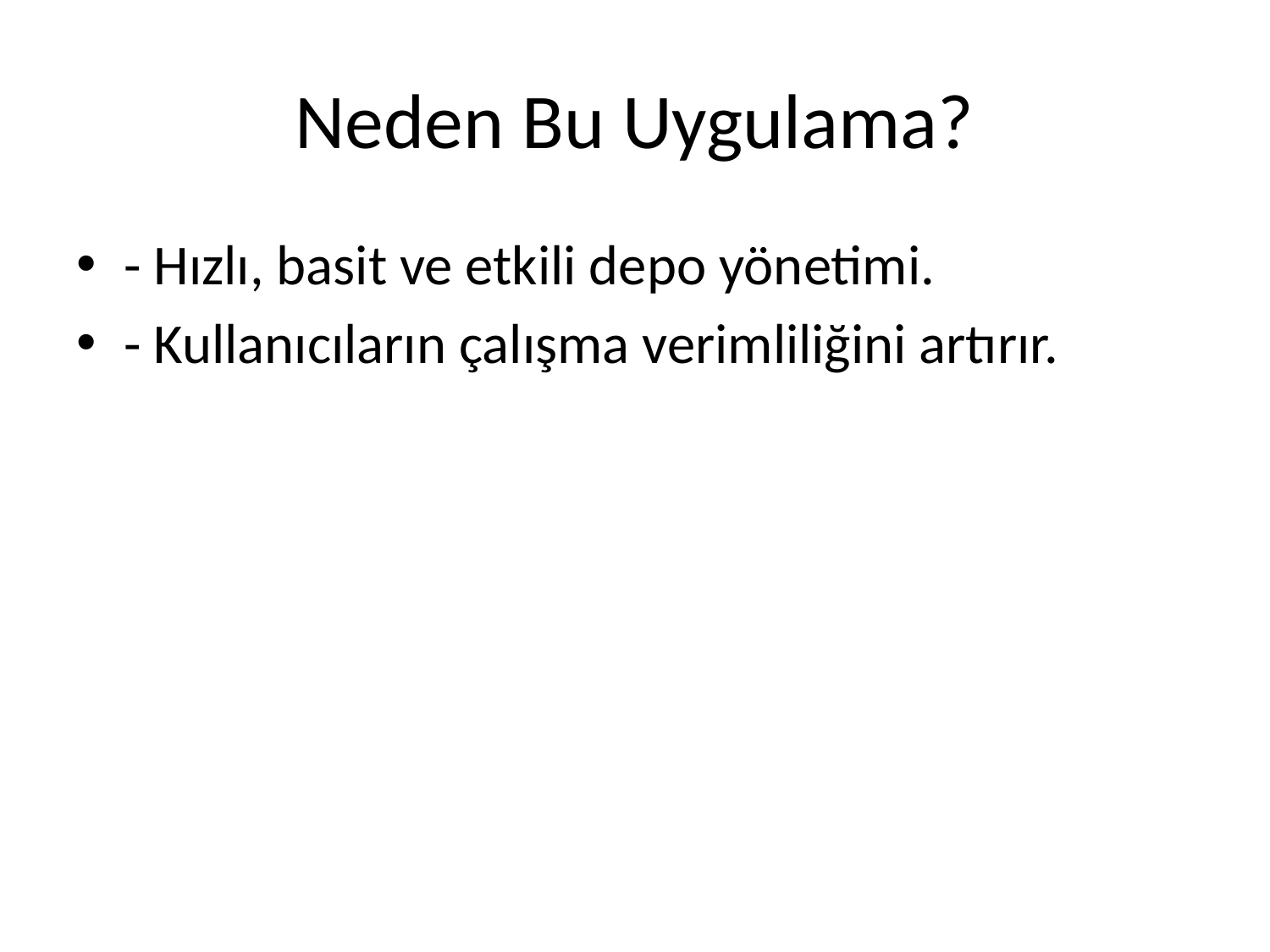

# Neden Bu Uygulama?
- Hızlı, basit ve etkili depo yönetimi.
- Kullanıcıların çalışma verimliliğini artırır.